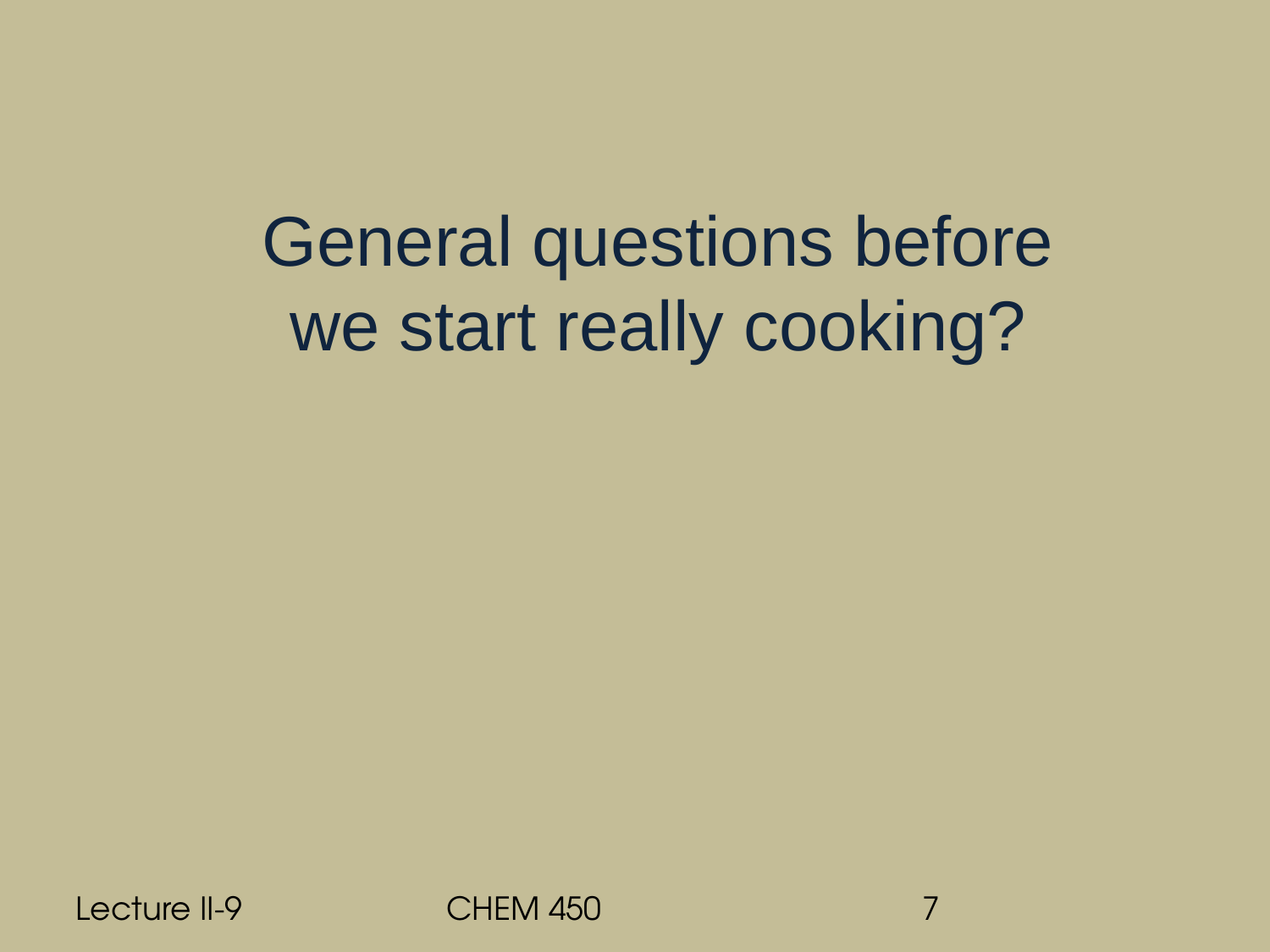

General questions before we start really cooking?
Lecture II-9
CHEM 450
7